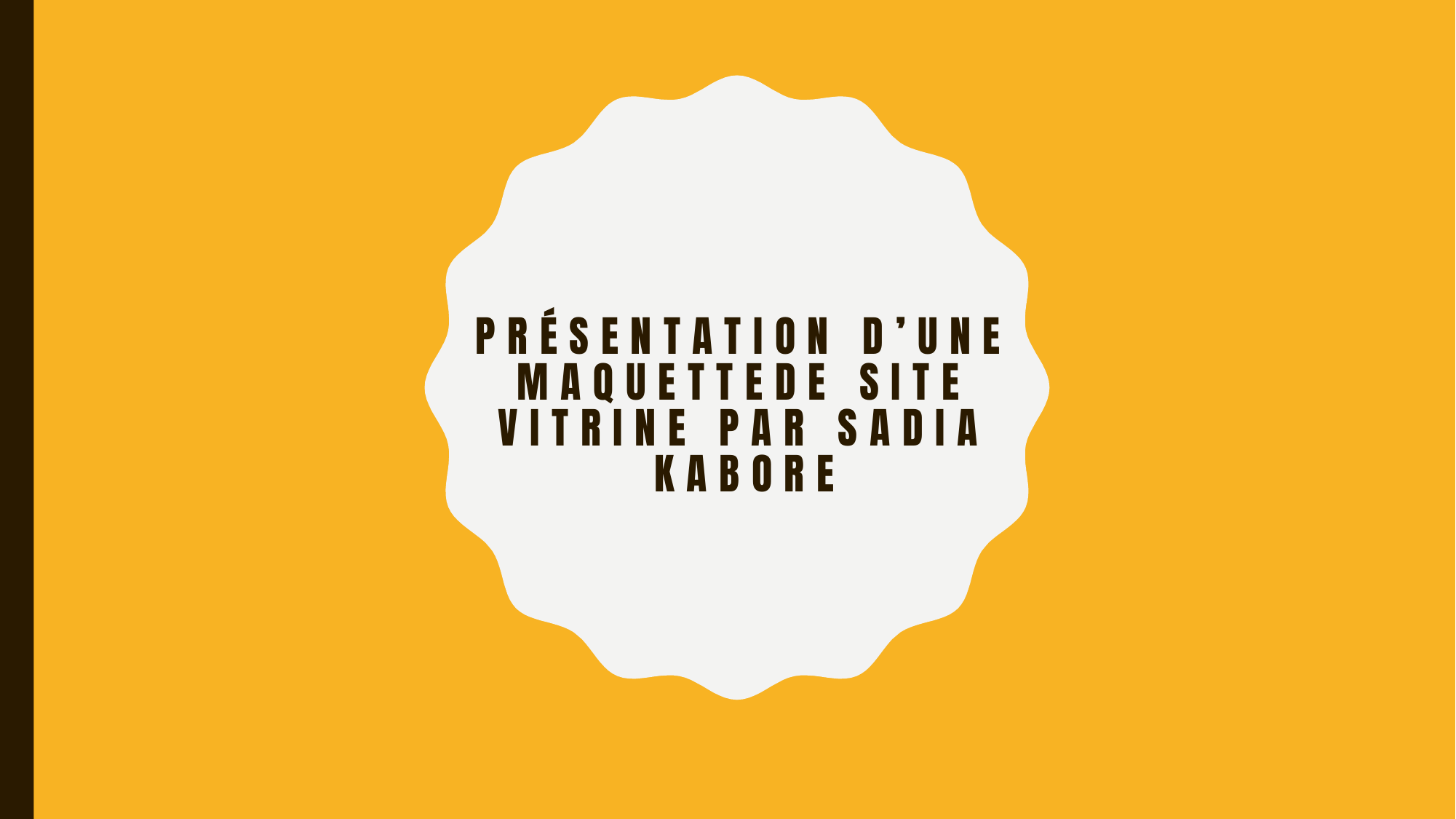

# Présentation d’une maquettede site vitrine par sadia kabore